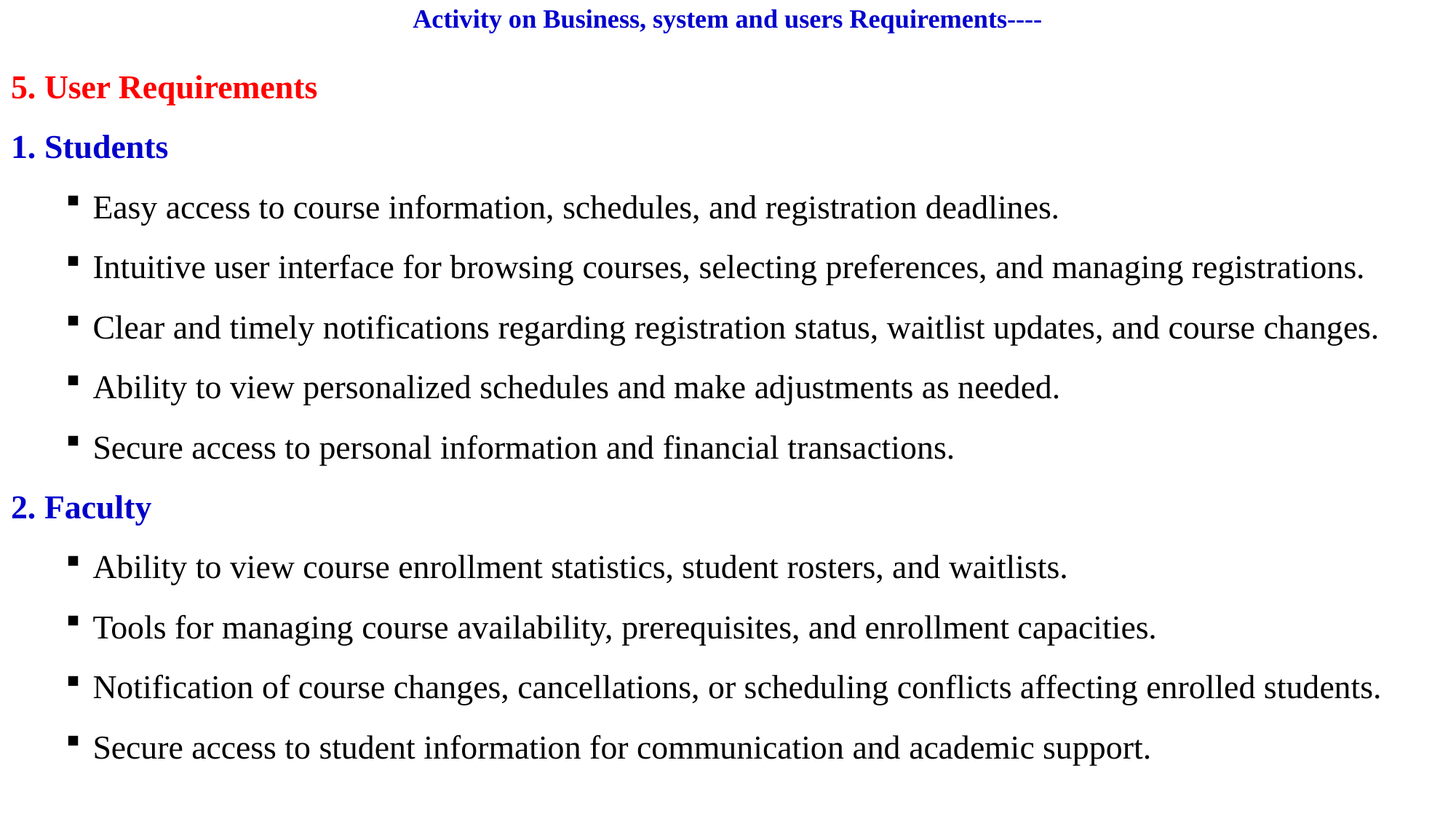

# Activity on Business, system and users Requirements----
5. User Requirements
1. Students
Easy access to course information, schedules, and registration deadlines.
Intuitive user interface for browsing courses, selecting preferences, and managing registrations.
Clear and timely notifications regarding registration status, waitlist updates, and course changes.
Ability to view personalized schedules and make adjustments as needed.
Secure access to personal information and financial transactions.
2. Faculty
Ability to view course enrollment statistics, student rosters, and waitlists.
Tools for managing course availability, prerequisites, and enrollment capacities.
Notification of course changes, cancellations, or scheduling conflicts affecting enrolled students.
Secure access to student information for communication and academic support.